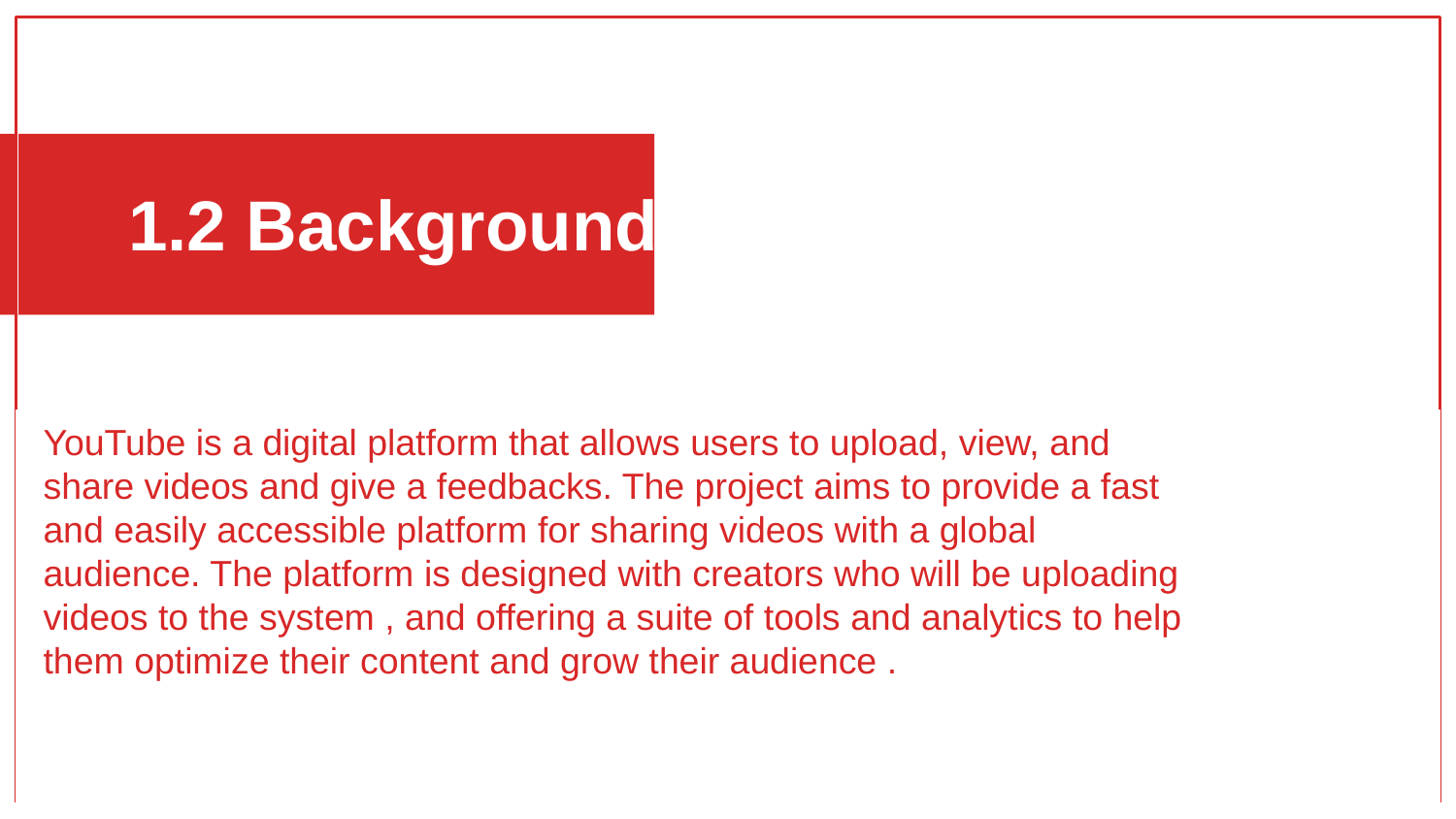

# 1.2 Background
YouTube is a digital platform that allows users to upload, view, and share videos and give a feedbacks. The project aims to provide a fast and easily accessible platform for sharing videos with a global audience. The platform is designed with creators who will be uploading videos to the system , and offering a suite of tools and analytics to help them optimize their content and grow their audience .